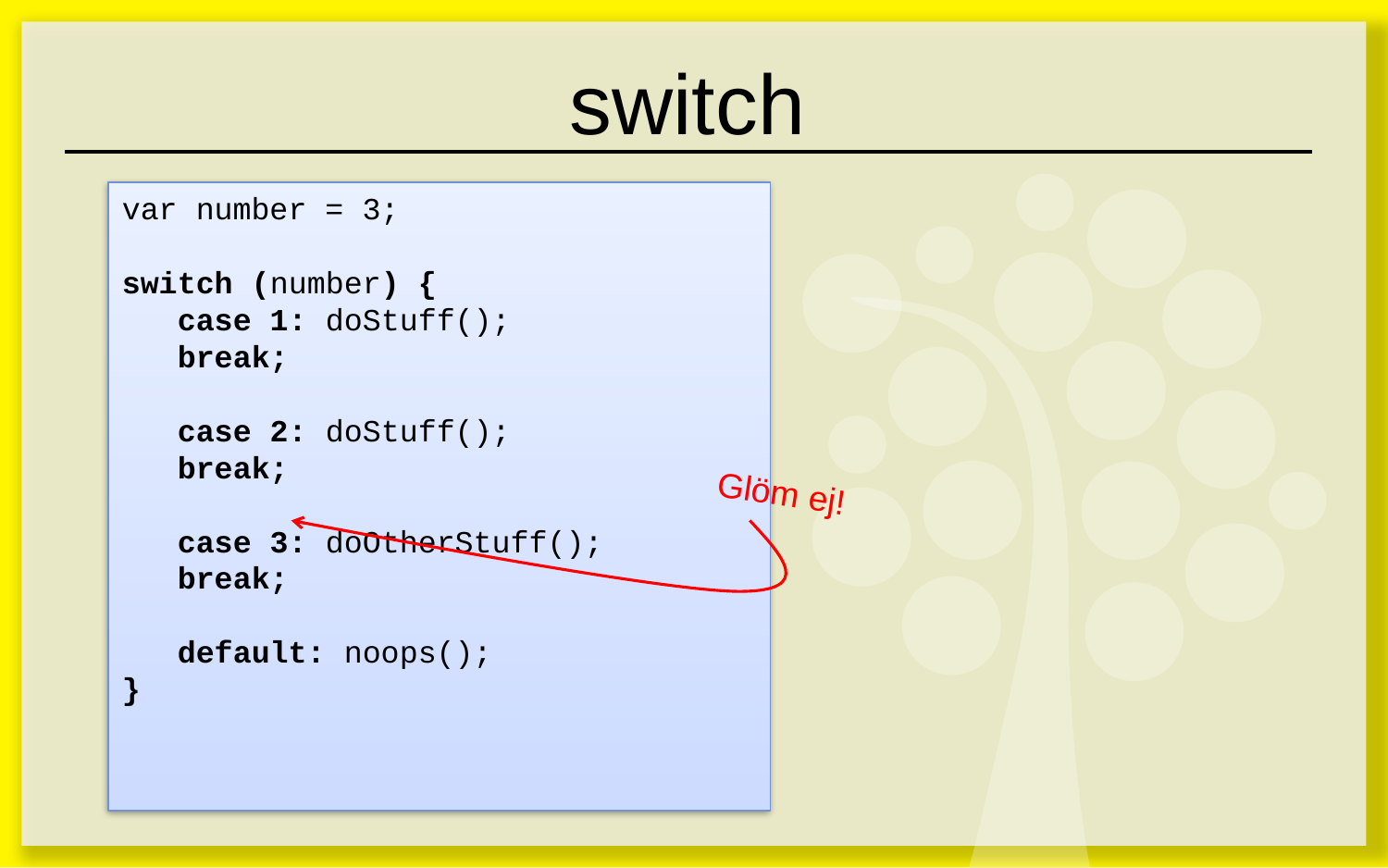

# switch
var number = 3;

switch (number) {
   case 1: doStuff();
   break;

   case 2: doStuff();
   break;

   case 3: doOtherStuff();
   break;

   default: noops();
}

Glöm ej!